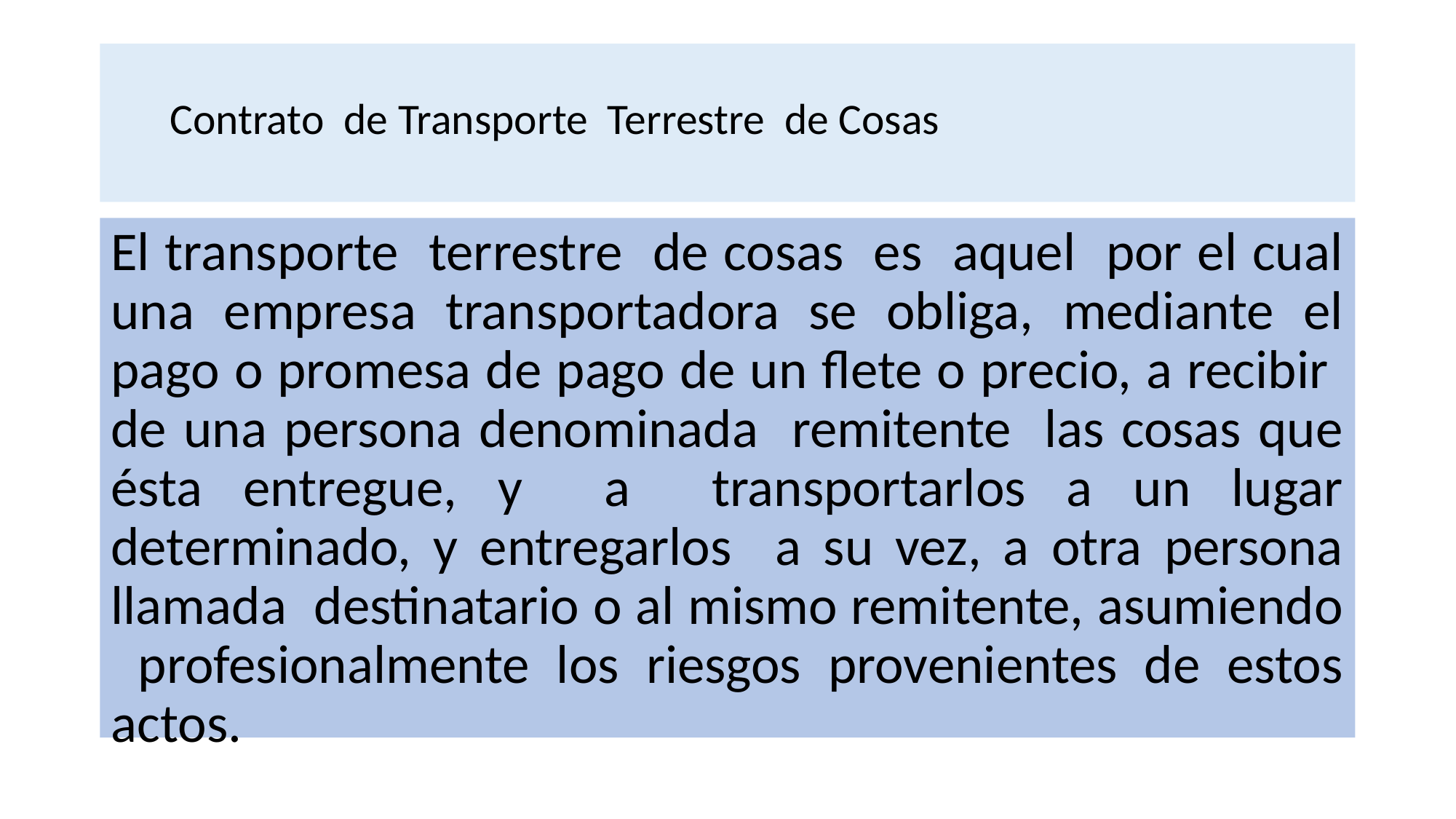

# Contrato  de Transporte  Terrestre  de Cosas
El transporte  terrestre  de cosas  es  aquel  por el cual una empresa transportadora se obliga, mediante el pago o promesa de pago de un flete o precio, a recibir  de una persona denominada  remitente  las cosas que ésta entregue, y  a  transportarlos a un lugar determinado, y entregarlos  a su vez, a otra persona llamada  destinatario o al mismo remitente, asumiendo  profesionalmente los riesgos provenientes de estos actos.